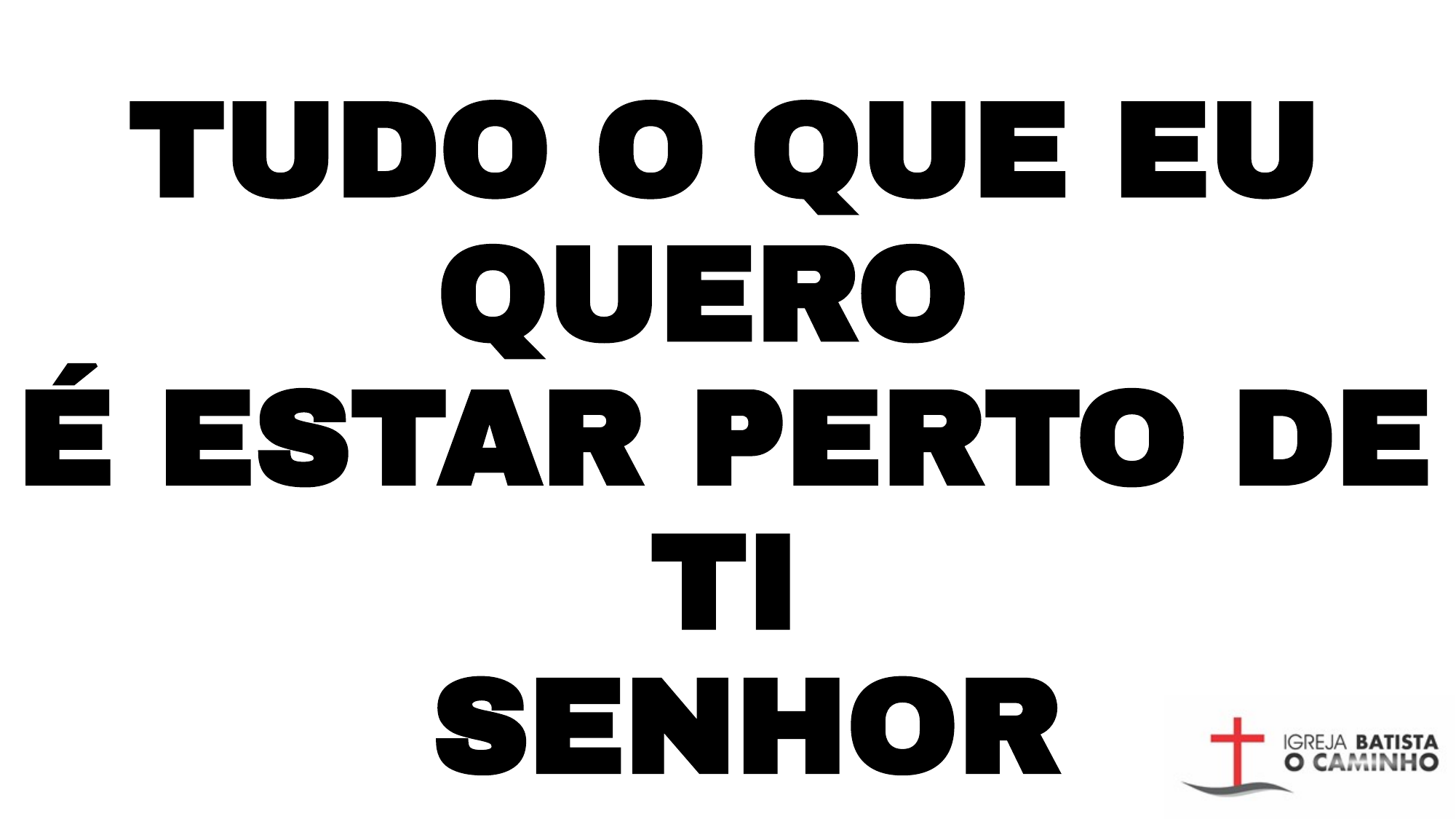

TUDO O QUE EU QUERO
É ESTAR PERTO DE TI
 SENHOR